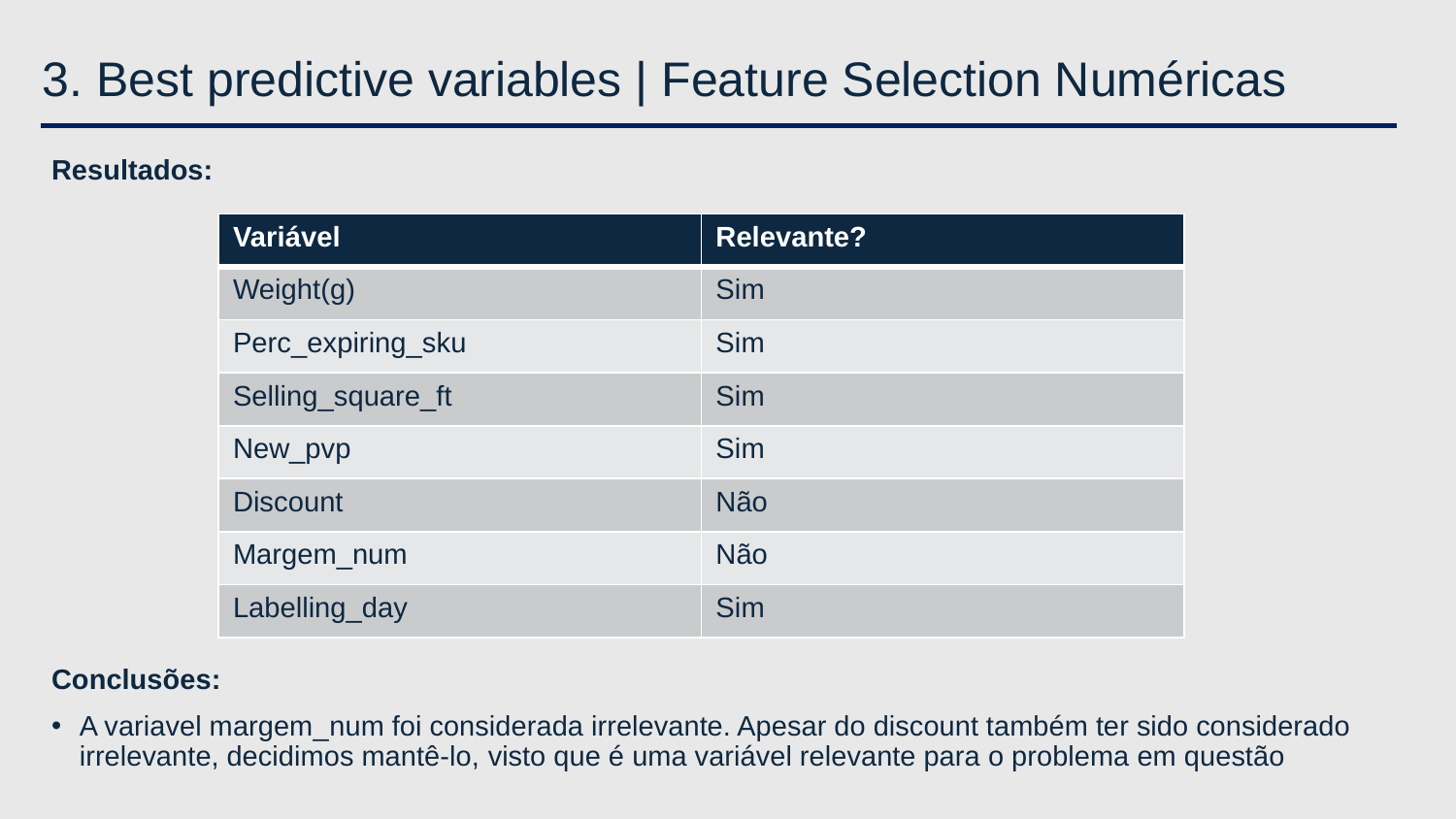

# 3. Best predictive variables | Feature Selection Numéricas
Resultados:

Conclusões:
A variavel margem_num foi considerada irrelevante. Apesar do discount também ter sido considerado irrelevante, decidimos mantê-lo, visto que é uma variável relevante para o problema em questão

| Variável | Relevante? |
| --- | --- |
| Weight(g) | Sim |
| Perc\_expiring\_sku | Sim |
| Selling\_square\_ft | Sim |
| New\_pvp | Sim |
| Discount | Não |
| Margem\_num | Não |
| Labelling\_day | Sim |